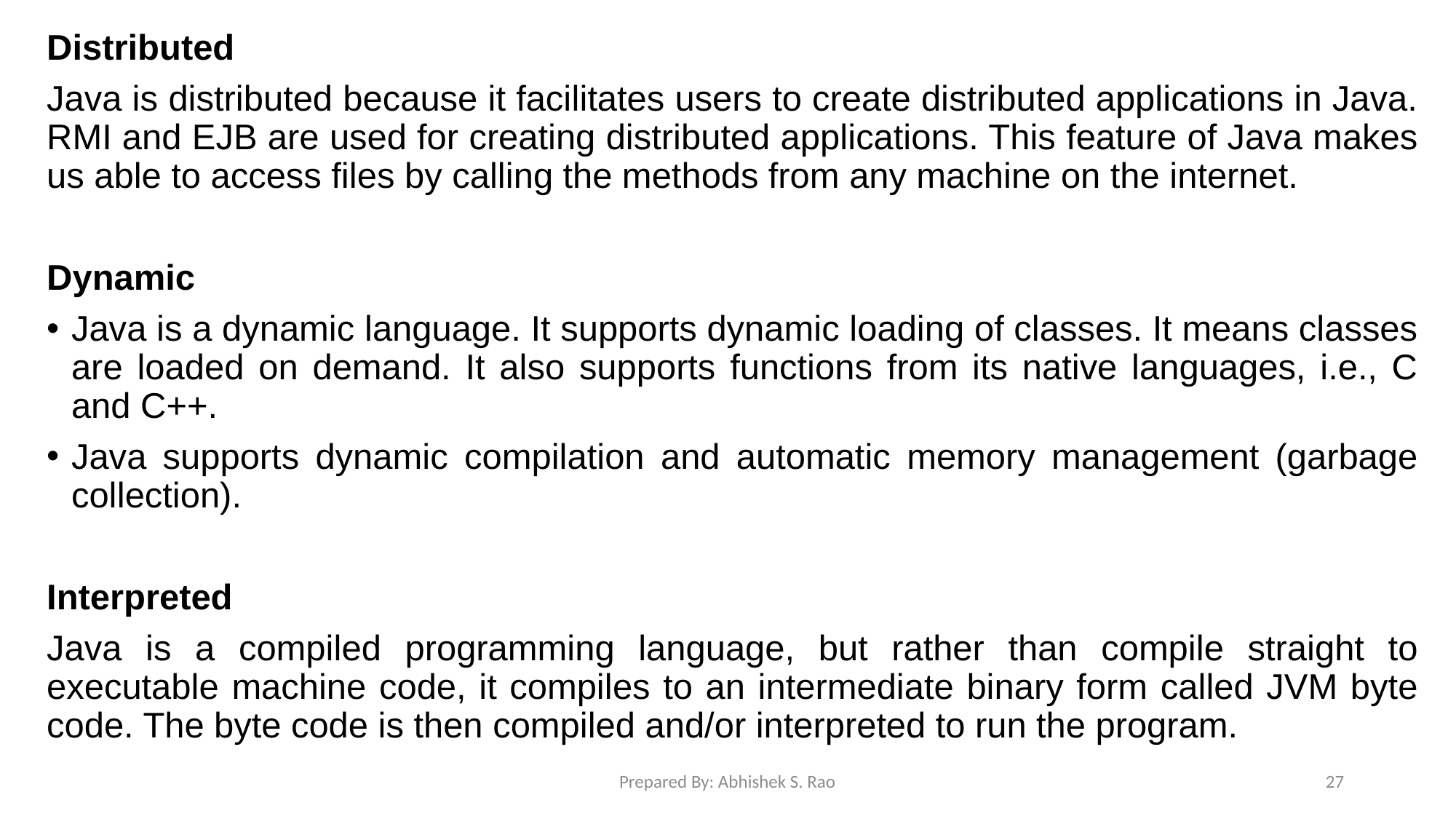

Distributed
Java is distributed because it facilitates users to create distributed applications in Java. RMI and EJB are used for creating distributed applications. This feature of Java makes us able to access files by calling the methods from any machine on the internet.

Dynamic
Java is a dynamic language. It supports dynamic loading of classes. It means classes are loaded on demand. It also supports functions from its native languages, i.e., C and C++.
Java supports dynamic compilation and automatic memory management (garbage collection).

Interpreted
Java is a compiled programming language, but rather than compile straight to executable machine code, it compiles to an intermediate binary form called JVM byte code. The byte code is then compiled and/or interpreted to run the program.
Prepared By: Abhishek S. Rao
27